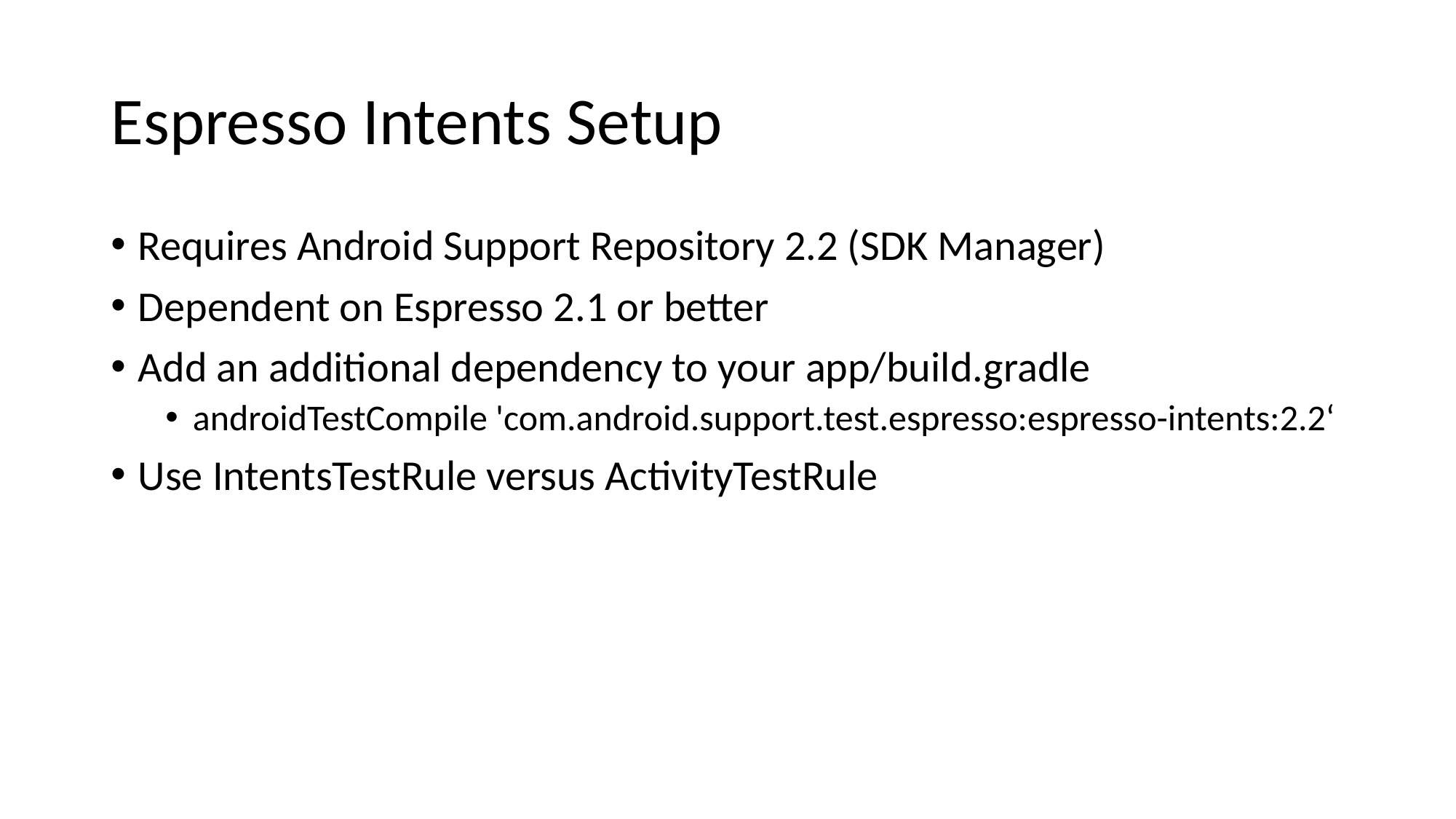

# Espresso Intents Setup
Requires Android Support Repository 2.2 (SDK Manager)
Dependent on Espresso 2.1 or better
Add an additional dependency to your app/build.gradle
androidTestCompile 'com.android.support.test.espresso:espresso-intents:2.2‘
Use IntentsTestRule versus ActivityTestRule